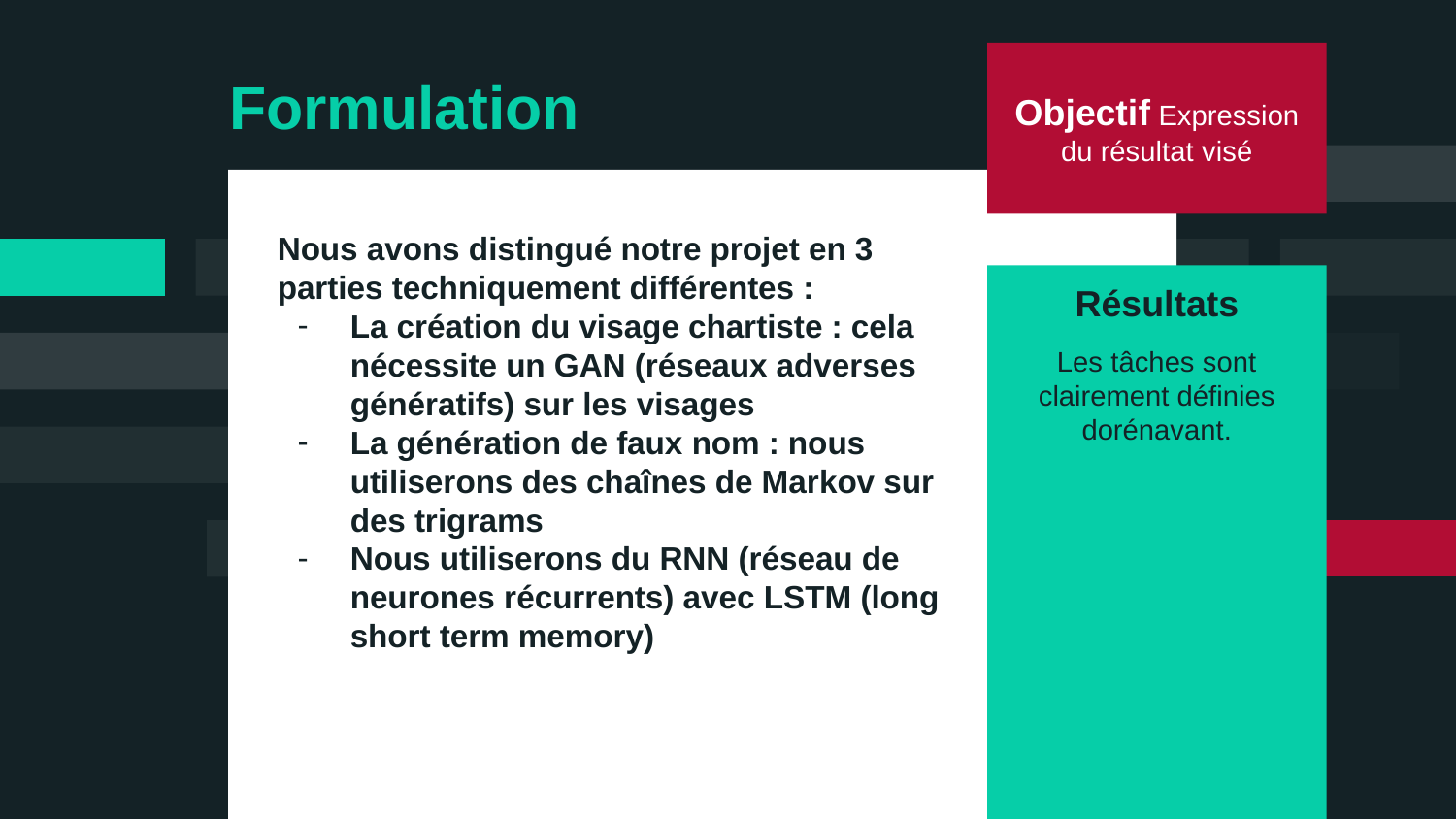

Objectif Expression du résultat visé
# Formulation

Nous avons distingué notre projet en 3 parties techniquement différentes :
La création du visage chartiste : cela nécessite un GAN (réseaux adverses génératifs) sur les visages
La génération de faux nom : nous utiliserons des chaînes de Markov sur des trigrams
Nous utiliserons du RNN (réseau de neurones récurrents) avec LSTM (long short term memory)
Résultats
Les tâches sont clairement définies dorénavant.